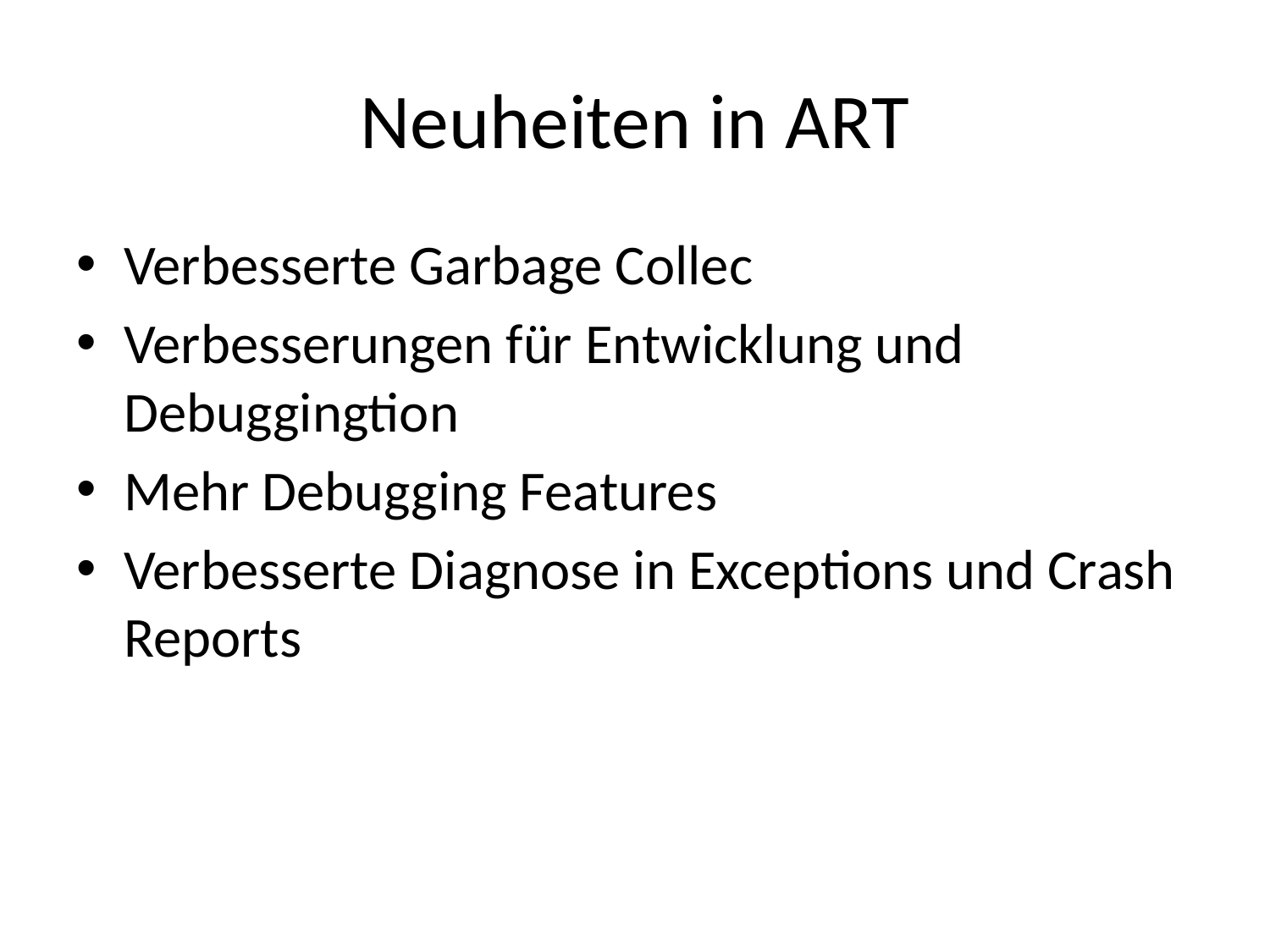

# Neuheiten in ART
Verbesserte Garbage Collec
Verbesserungen für Entwicklung und Debuggingtion
Mehr Debugging Features
Verbesserte Diagnose in Exceptions und Crash
Reports